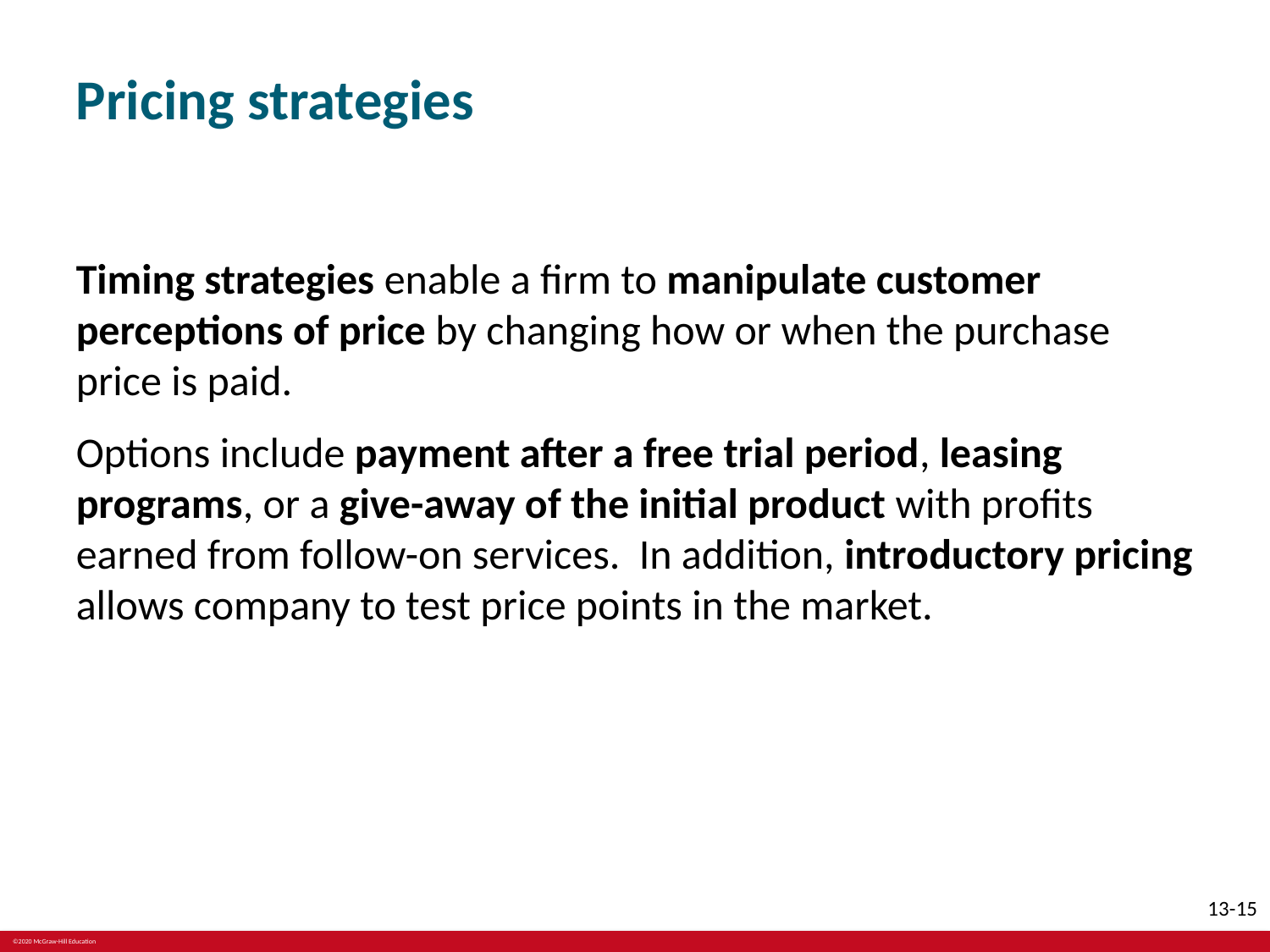

# Pricing strategies

Timing strategies enable a firm to manipulate customer perceptions of price by changing how or when the purchase price is paid.
Options include payment after a free trial period, leasing programs, or a give-away of the initial product with profits earned from follow-on services.  In addition, introductory pricing allows company to test price points in the market.